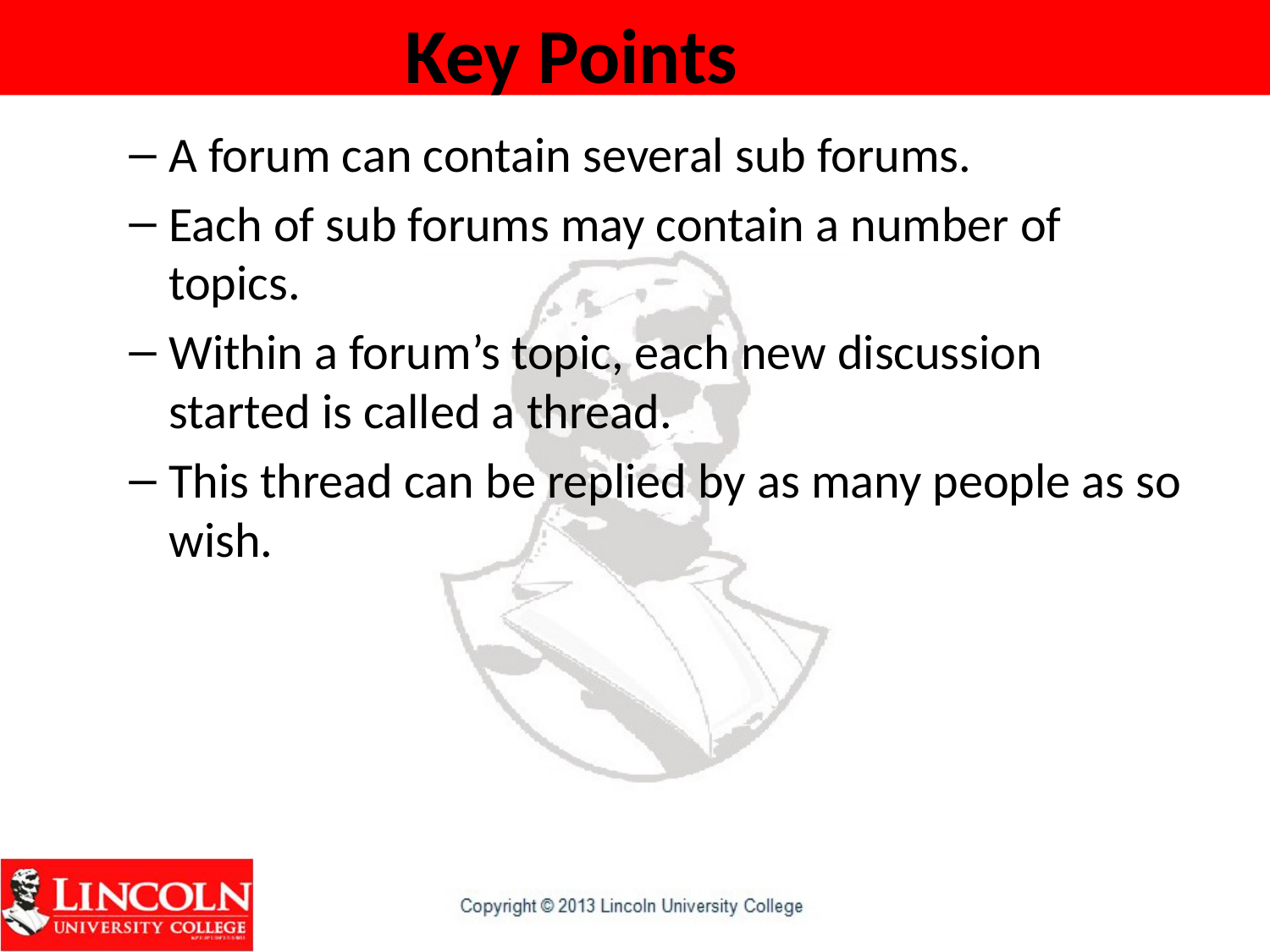

# Key Points
A forum can contain several sub forums.
Each of sub forums may contain a number of topics.
Within a forum’s topic, each new discussion started is called a thread.
This thread can be replied by as many people as so wish.